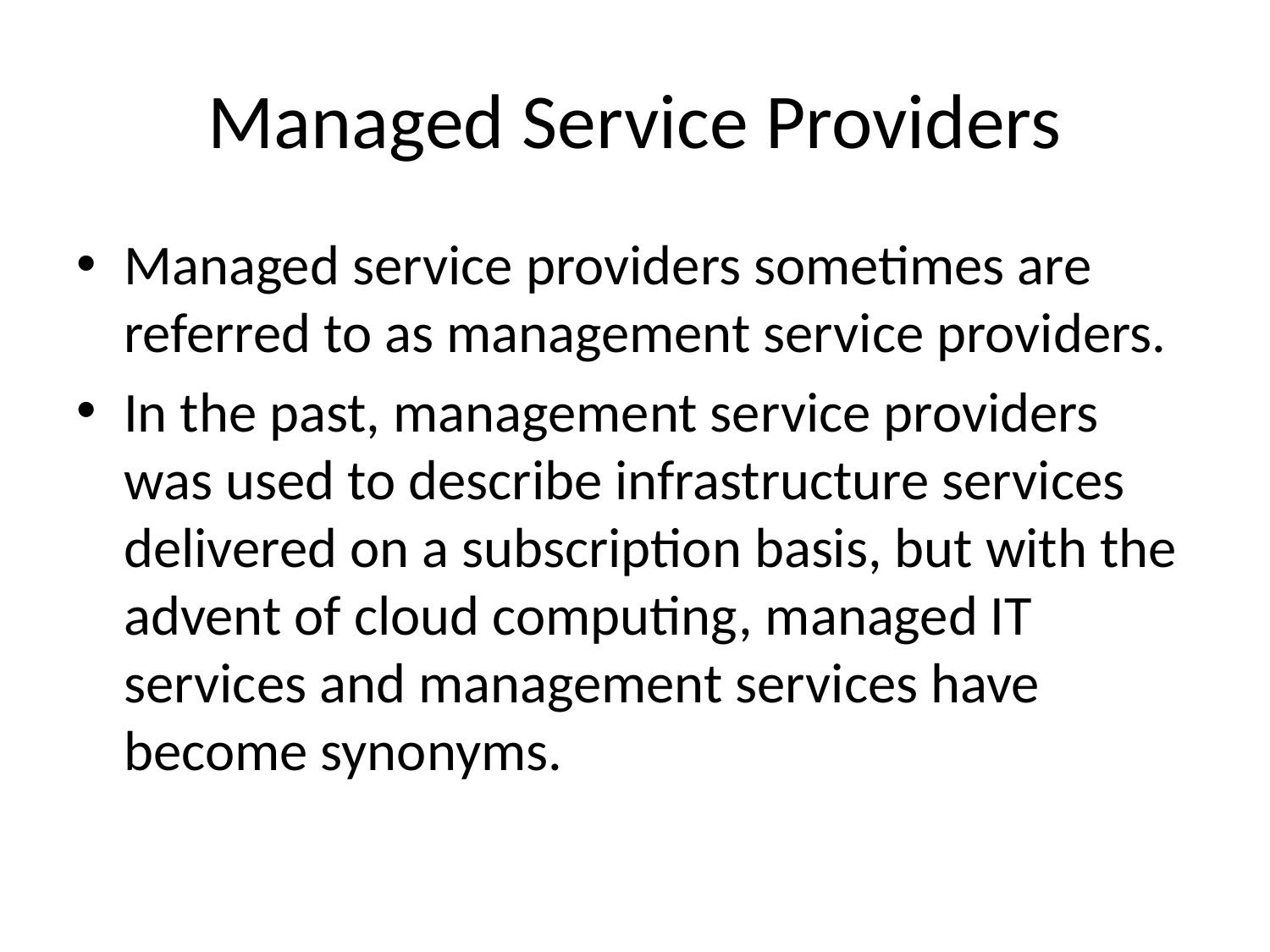

# Managed Service Providers
Managed service providers sometimes are referred to as management service providers.
In the past, management service providers was used to describe infrastructure services delivered on a subscription basis, but with the advent of cloud computing, managed IT services and management services have become synonyms.